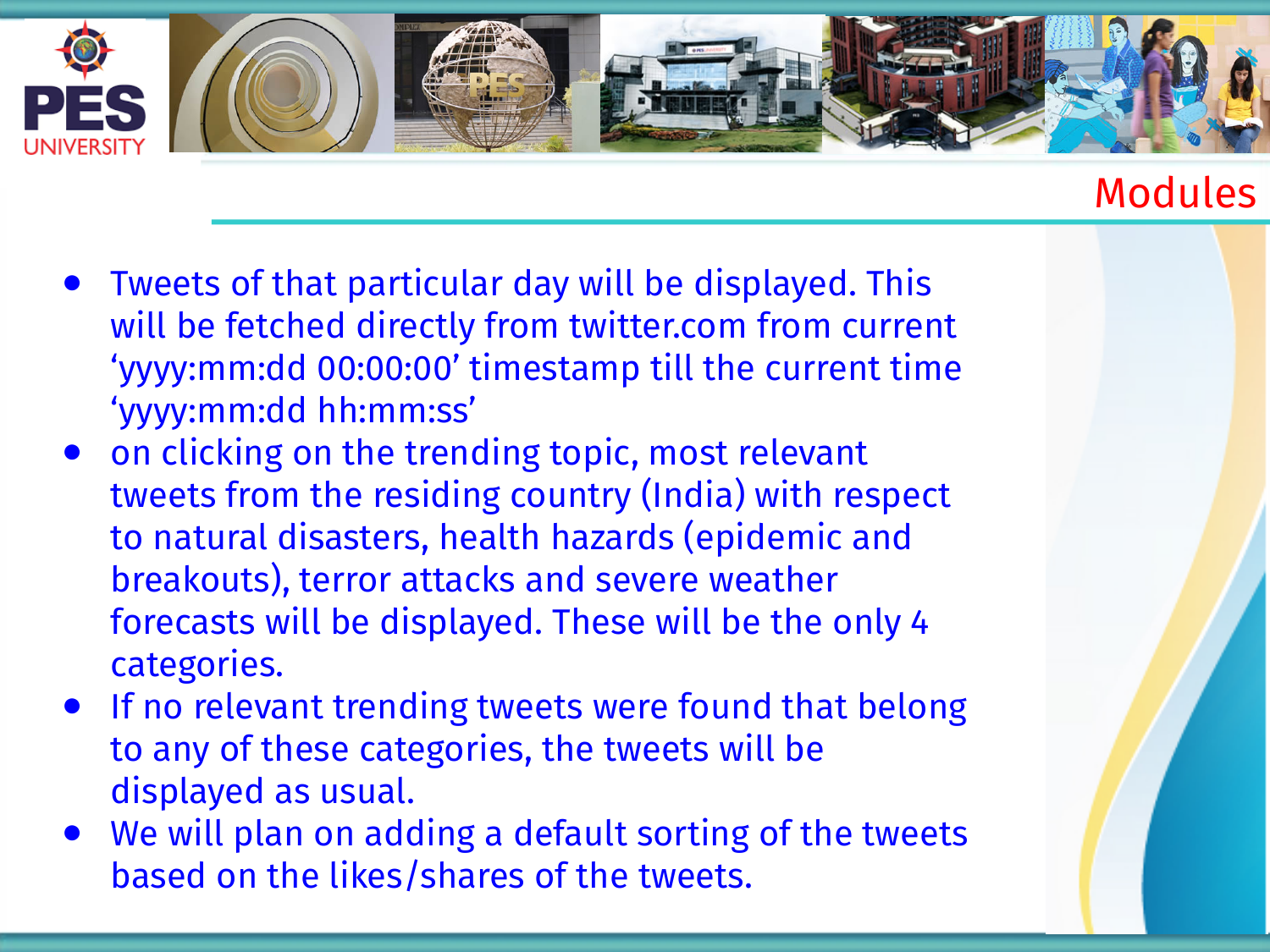

Modules

Tweets of that particular day will be displayed. This will be fetched directly from twitter.com from current ‘yyyy:mm:dd 00:00:00’ timestamp till the current time ‘yyyy:mm:dd hh:mm:ss’
on clicking on the trending topic, most relevant tweets from the residing country (India) with respect to natural disasters, health hazards (epidemic and breakouts), terror attacks and severe weather forecasts will be displayed. These will be the only 4 categories.
If no relevant trending tweets were found that belong to any of these categories, the tweets will be displayed as usual.
We will plan on adding a default sorting of the tweets based on the likes/shares of the tweets.